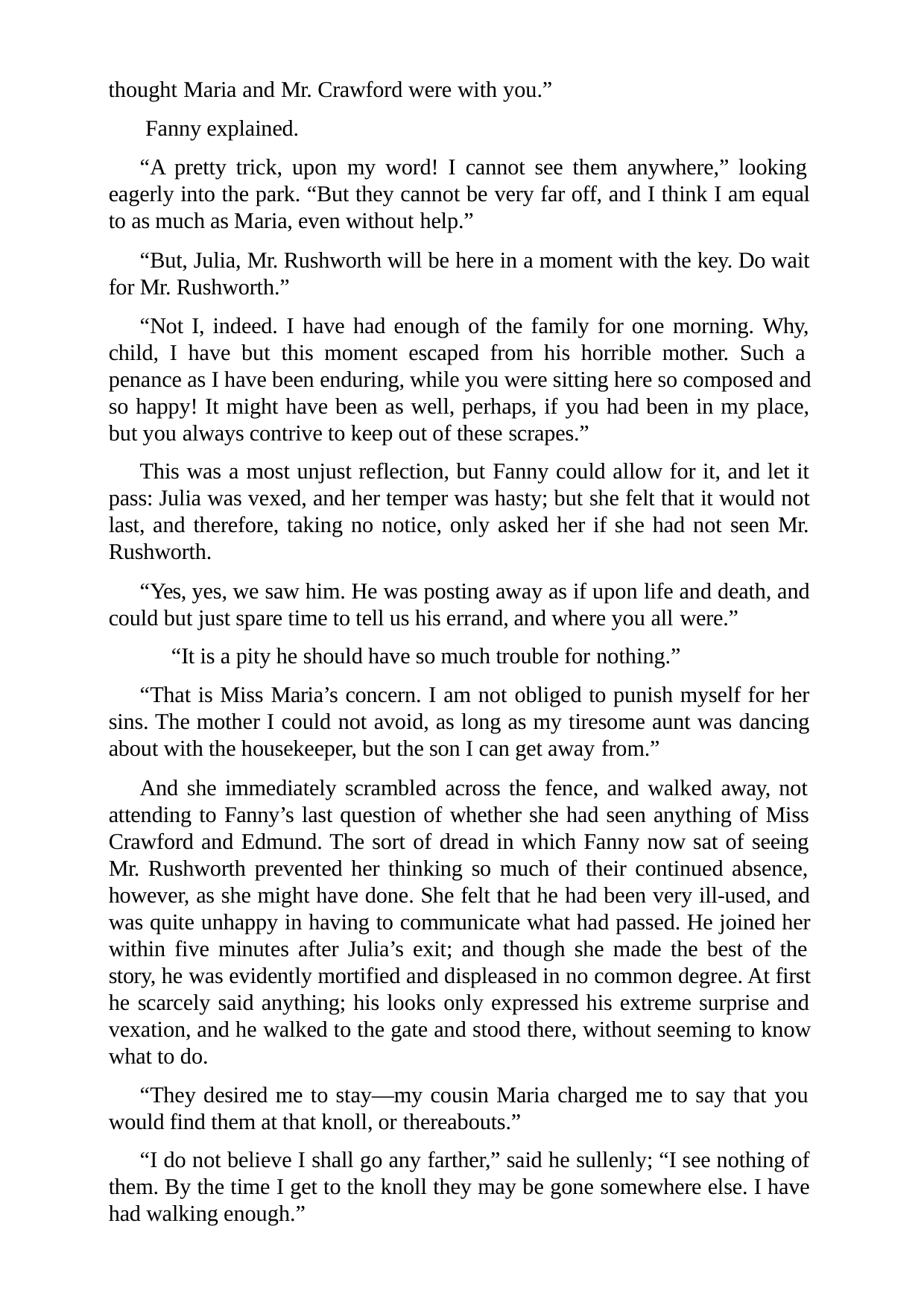

thought Maria and Mr. Crawford were with you.”  Fanny explained.
“A pretty trick, upon my word! I cannot see them anywhere,” looking  eagerly into the park. “But they cannot be very far off, and I think I am equal  to as much as Maria, even without help.”
“But, Julia, Mr. Rushworth will be here in a moment with the key. Do wait  for Mr. Rushworth.”
“Not I, indeed. I have had enough of the family for one morning. Why,  child, I have but this moment escaped from his horrible mother. Such a  penance as I have been enduring, while you were sitting here so composed and  so happy! It might have been as well, perhaps, if you had been in my place,  but you always contrive to keep out of these scrapes.”
This was a most unjust reflection, but Fanny could allow for it, and let it  pass: Julia was vexed, and her temper was hasty; but she felt that it would not  last, and therefore, taking no notice, only asked her if she had not seen Mr.  Rushworth.
“Yes, yes, we saw him. He was posting away as if upon life and death, and  could but just spare time to tell us his errand, and where you all were.”
“It is a pity he should have so much trouble for nothing.”
“That is Miss Maria’s concern. I am not obliged to punish myself for her  sins. The mother I could not avoid, as long as my tiresome aunt was dancing  about with the housekeeper, but the son I can get away from.”
And she immediately scrambled across the fence, and walked away, not  attending to Fanny’s last question of whether she had seen anything of Miss  Crawford and Edmund. The sort of dread in which Fanny now sat of seeing  Mr. Rushworth prevented her thinking so much of their continued absence,  however, as she might have done. She felt that he had been very ill-used, and  was quite unhappy in having to communicate what had passed. He joined her  within five minutes after Julia’s exit; and though she made the best of the  story, he was evidently mortified and displeased in no common degree. At first  he scarcely said anything; his looks only expressed his extreme surprise and  vexation, and he walked to the gate and stood there, without seeming to know  what to do.
“They desired me to stay—my cousin Maria charged me to say that you  would find them at that knoll, or thereabouts.”
“I do not believe I shall go any farther,” said he sullenly; “I see nothing of  them. By the time I get to the knoll they may be gone somewhere else. I have  had walking enough.”